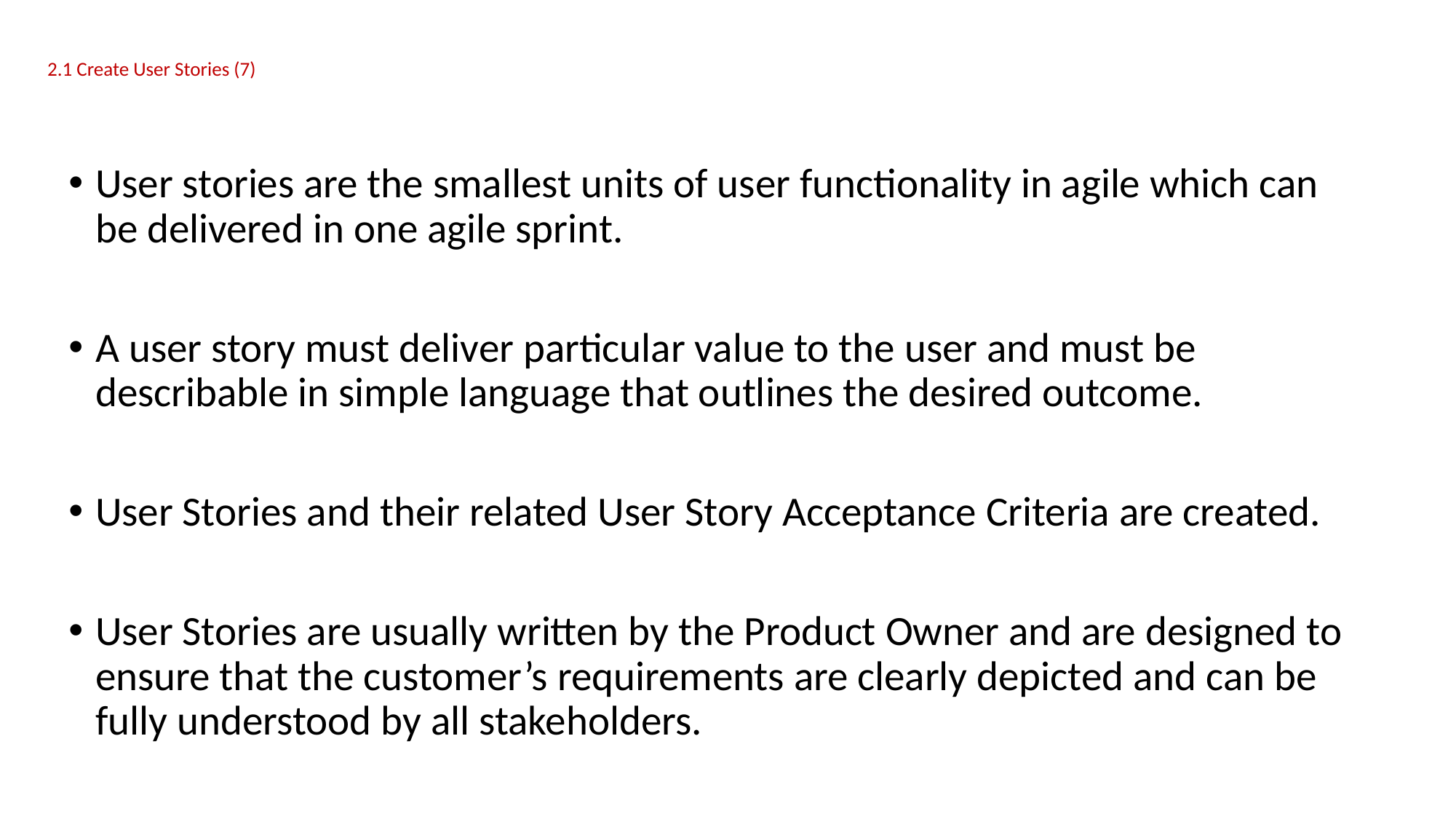

# 2.1 Create User Stories (7)
User stories are the smallest units of user functionality in agile which can be delivered in one agile sprint.

A user story must deliver particular value to the user and must be describable in simple language that outlines the desired outcome.

User Stories and their related User Story Acceptance Criteria are created.

User Stories are usually written by the Product Owner and are designed to ensure that the customer’s requirements are clearly depicted and can be fully understood by all stakeholders.